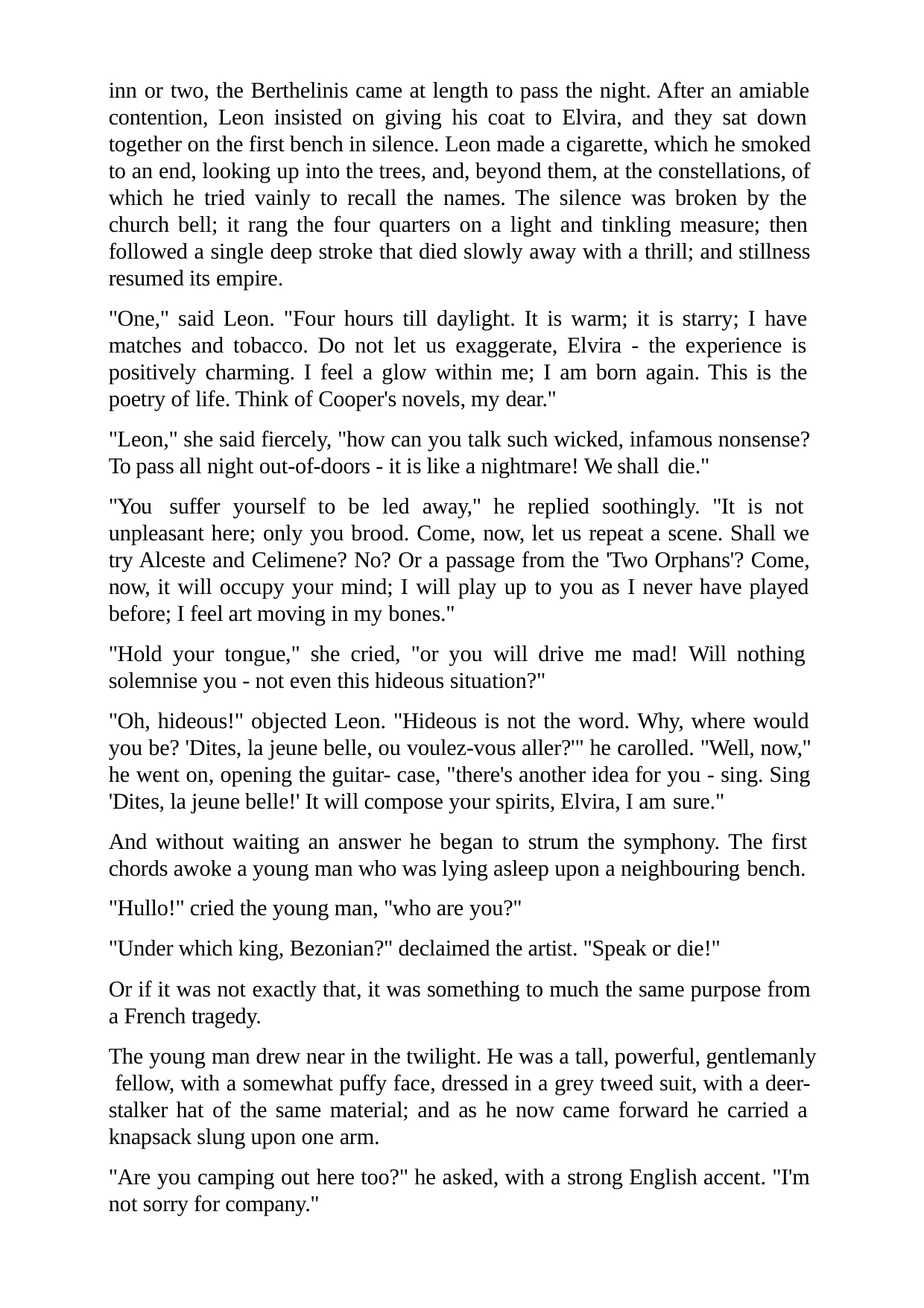

inn or two, the Berthelinis came at length to pass the night. After an amiable  contention, Leon insisted on giving his coat to Elvira, and they sat down  together on the first bench in silence. Leon made a cigarette, which he smoked  to an end, looking up into the trees, and, beyond them, at the constellations, of  which he tried vainly to recall the names. The silence was broken by the  church bell; it rang the four quarters on a light and tinkling measure; then  followed a single deep stroke that died slowly away with a thrill; and stillness  resumed its empire.
"One," said Leon. "Four hours till daylight. It is warm; it is starry; I have  matches and tobacco. Do not let us exaggerate, Elvira - the experience is  positively charming. I feel a glow within me; I am born again. This is the  poetry of life. Think of Cooper's novels, my dear."
"Leon," she said fiercely, "how can you talk such wicked, infamous nonsense?  To pass all night out-of-doors - it is like a nightmare! We shall die."
"You suffer yourself to be led away," he replied soothingly. "It is not  unpleasant here; only you brood. Come, now, let us repeat a scene. Shall we  try Alceste and Celimene? No? Or a passage from the 'Two Orphans'? Come,  now, it will occupy your mind; I will play up to you as I never have played  before; I feel art moving in my bones."
"Hold your tongue," she cried, "or you will drive me mad! Will nothing  solemnise you - not even this hideous situation?"
"Oh, hideous!" objected Leon. "Hideous is not the word. Why, where would  you be? 'Dites, la jeune belle, ou voulez-vous aller?'" he carolled. "Well, now,"  he went on, opening the guitar- case, "there's another idea for you - sing. Sing  'Dites, la jeune belle!' It will compose your spirits, Elvira, I am sure."
And without waiting an answer he began to strum the symphony. The first  chords awoke a young man who was lying asleep upon a neighbouring bench.
"Hullo!" cried the young man, "who are you?"
"Under which king, Bezonian?" declaimed the artist. "Speak or die!"
Or if it was not exactly that, it was something to much the same purpose from  a French tragedy.
The young man drew near in the twilight. He was a tall, powerful, gentlemanly  fellow, with a somewhat puffy face, dressed in a grey tweed suit, with a deer-  stalker hat of the same material; and as he now came forward he carried a  knapsack slung upon one arm.
"Are you camping out here too?" he asked, with a strong English accent. "I'm  not sorry for company."